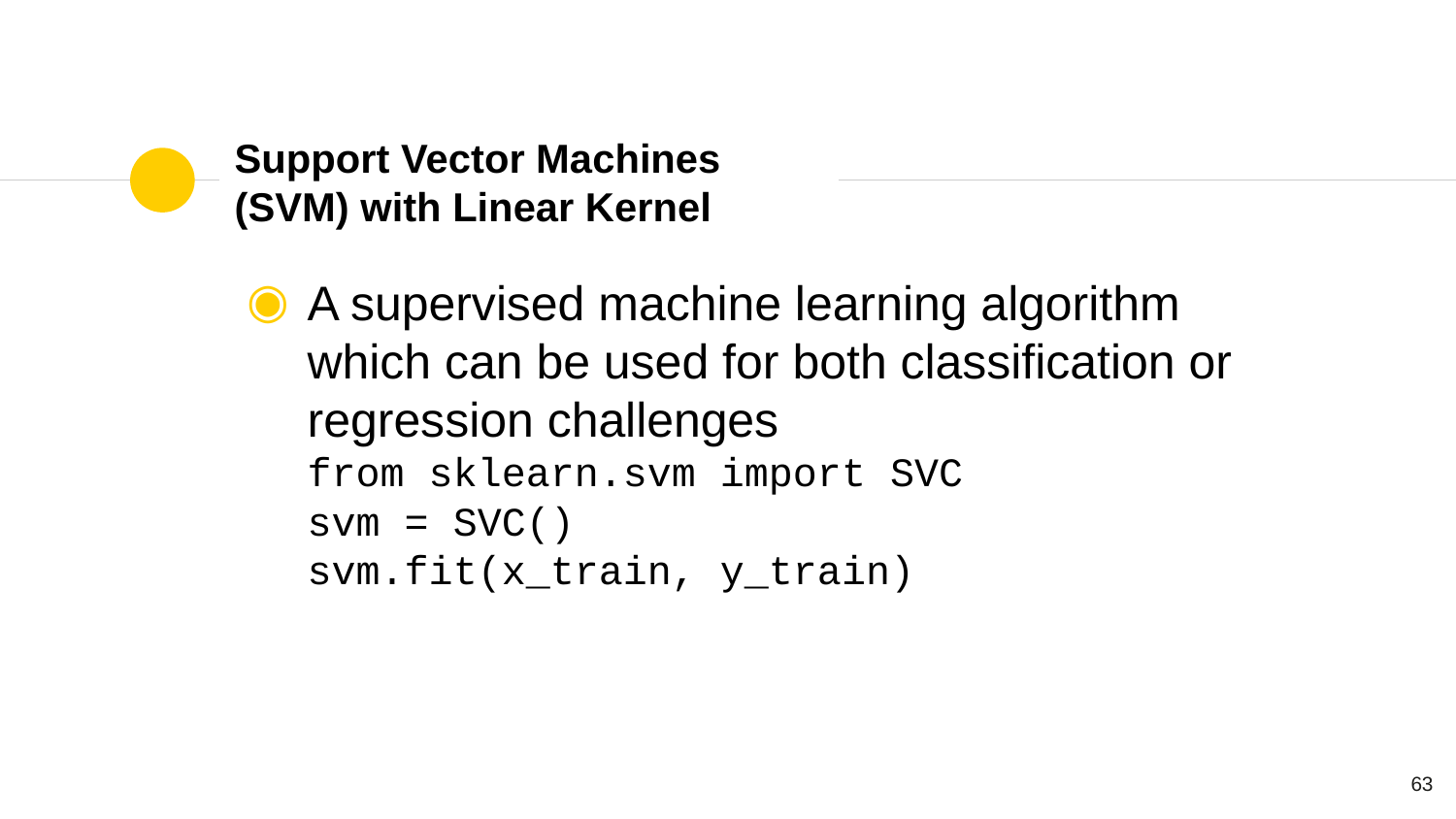

# Support Vector Machines (SVM) with Linear Kernel
A supervised machine learning algorithm which can be used for both classification or regression challenges
from sklearn.svm import SVC
svm = SVC()
svm.fit(x_train, y_train)
63